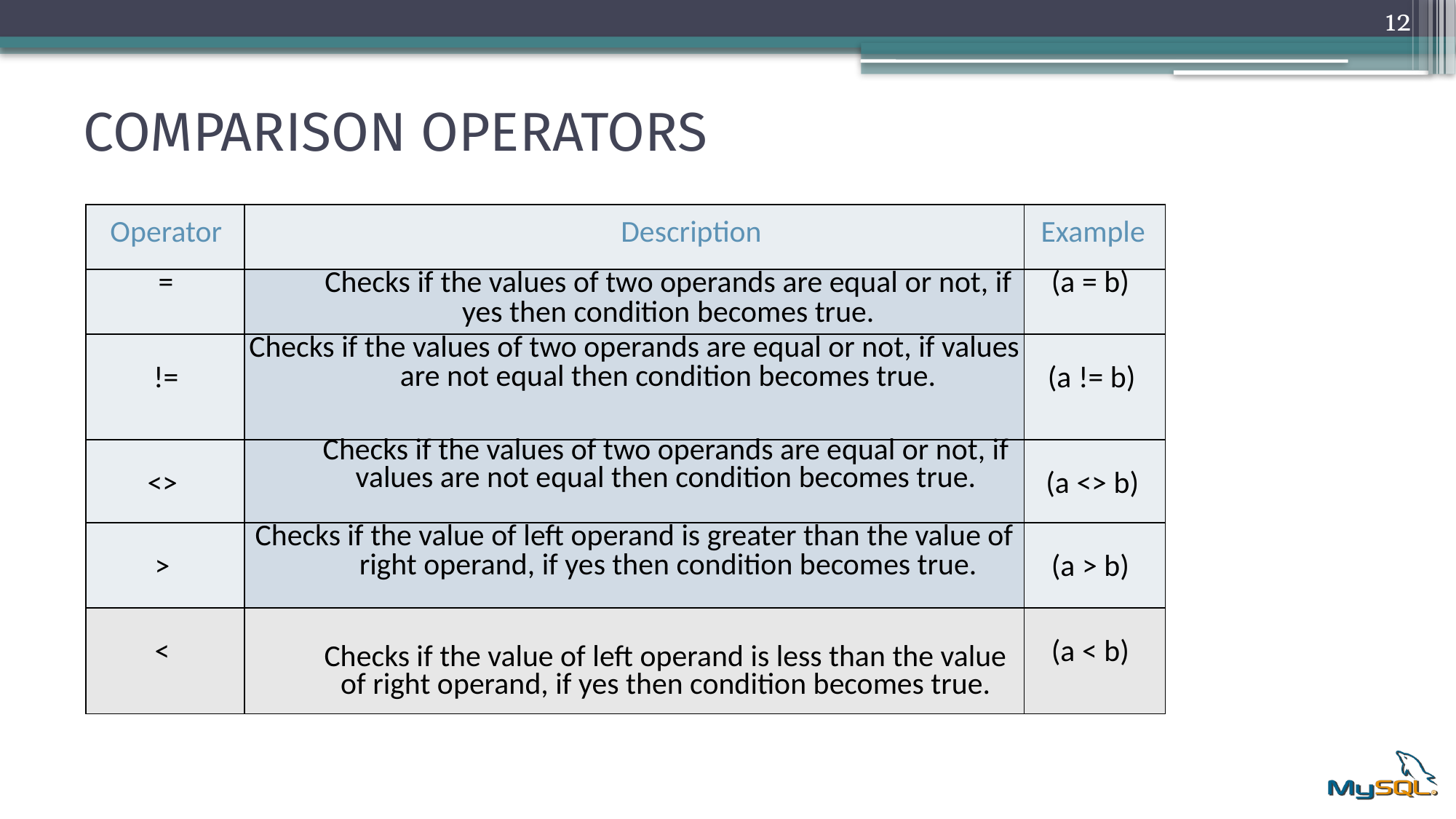

12
# COMPARISON OPERATORS
| Operator | Description | Example |
| --- | --- | --- |
| = | Checks if the values of two operands are equal or not, if yes then condition becomes true. | (a = b) |
| != | Checks if the values of two operands are equal or not, if values are not equal then condition becomes true. | (a != b) |
| <> | Checks if the values of two operands are equal or not, if values are not equal then condition becomes true. | (a <> b) |
| > | Checks if the value of left operand is greater than the value of right operand, if yes then condition becomes true. | (a > b) |
| < | Checks if the value of left operand is less than the value of right operand, if yes then condition becomes true. | (a < b) |